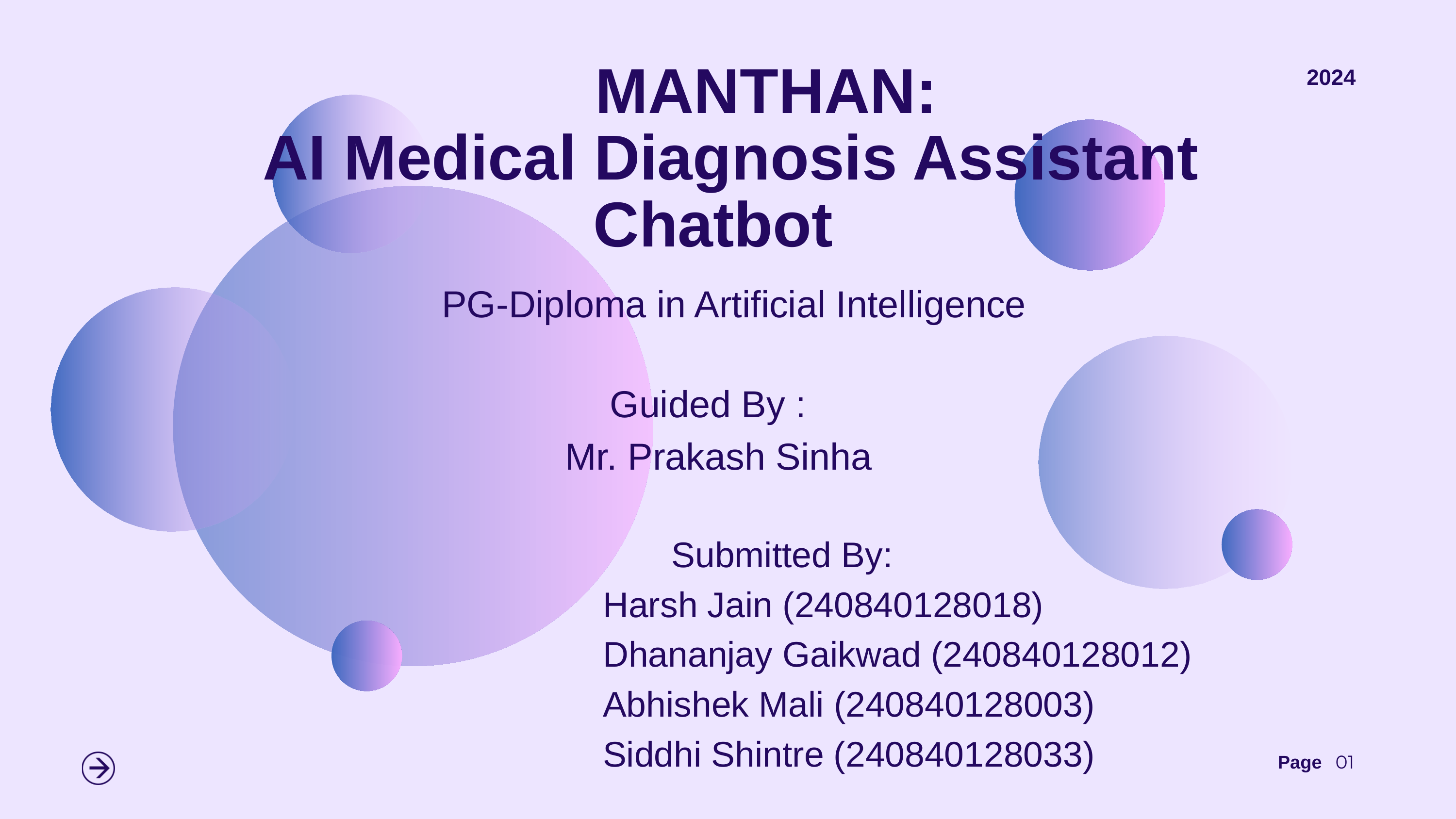

MANTHAN:
  AI Medical Diagnosis Assistant Chatbot

2024

     PG-Diploma in Artificial Intelligence

Guided By :
  Mr. Prakash Sinha

                                                            Submitted By:
                                                     Harsh Jain (240840128018)
                                                     Dhananjay Gaikwad (240840128012)
                                                     Abhishek Mali (240840128003)
                                                     Siddhi Shintre (240840128033)

Page
01